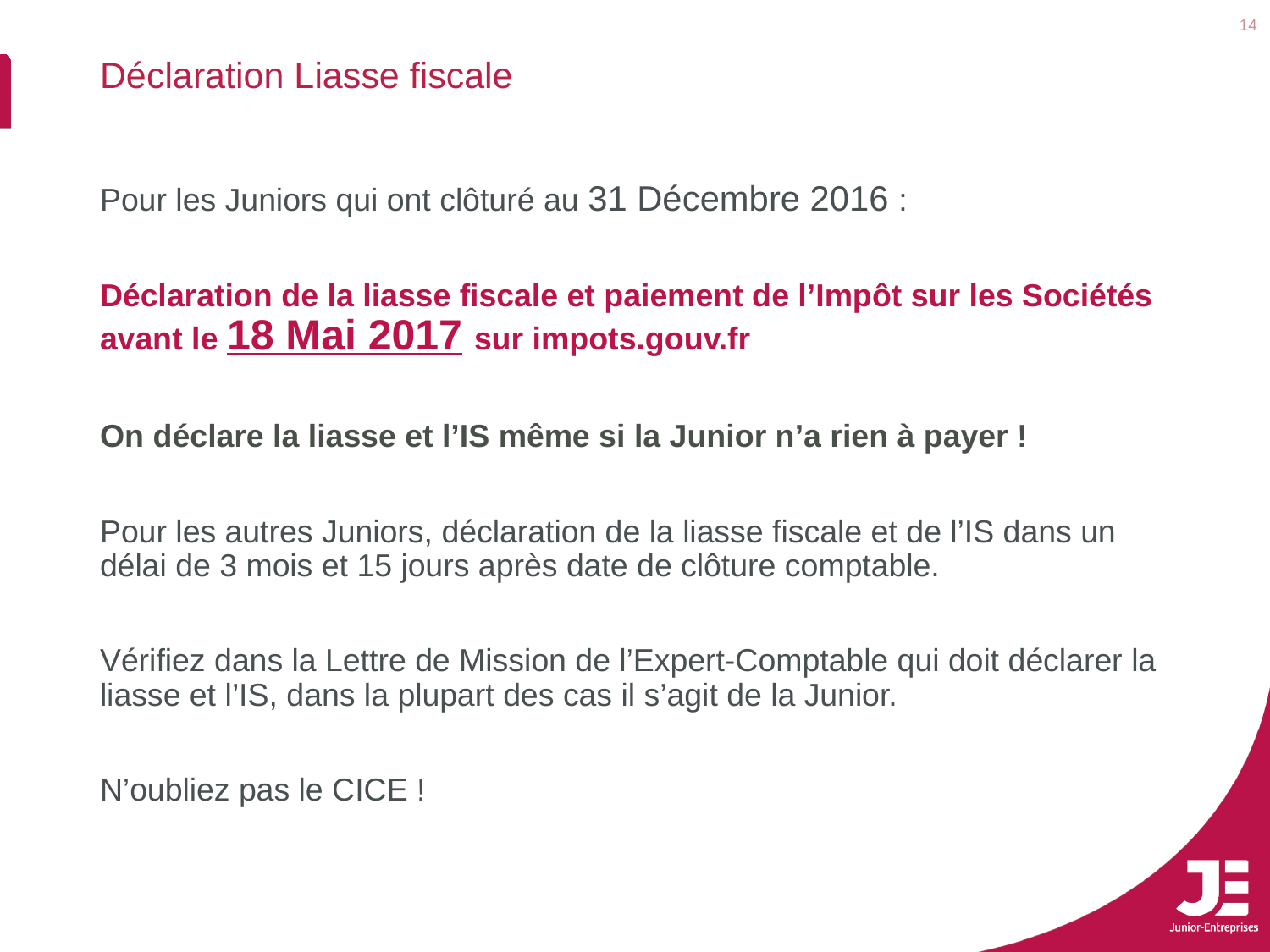

14
# Déclaration Liasse fiscale
Pour les Juniors qui ont clôturé au 31 Décembre 2016 :

Déclaration de la liasse fiscale et paiement de l’Impôt sur les Sociétés avant le 18 Mai 2017 sur impots.gouv.fr

On déclare la liasse et l’IS même si la Junior n’a rien à payer !

Pour les autres Juniors, déclaration de la liasse fiscale et de l’IS dans un délai de 3 mois et 15 jours après date de clôture comptable.

Vérifiez dans la Lettre de Mission de l’Expert-Comptable qui doit déclarer la liasse et l’IS, dans la plupart des cas il s’agit de la Junior.

N’oubliez pas le CICE !